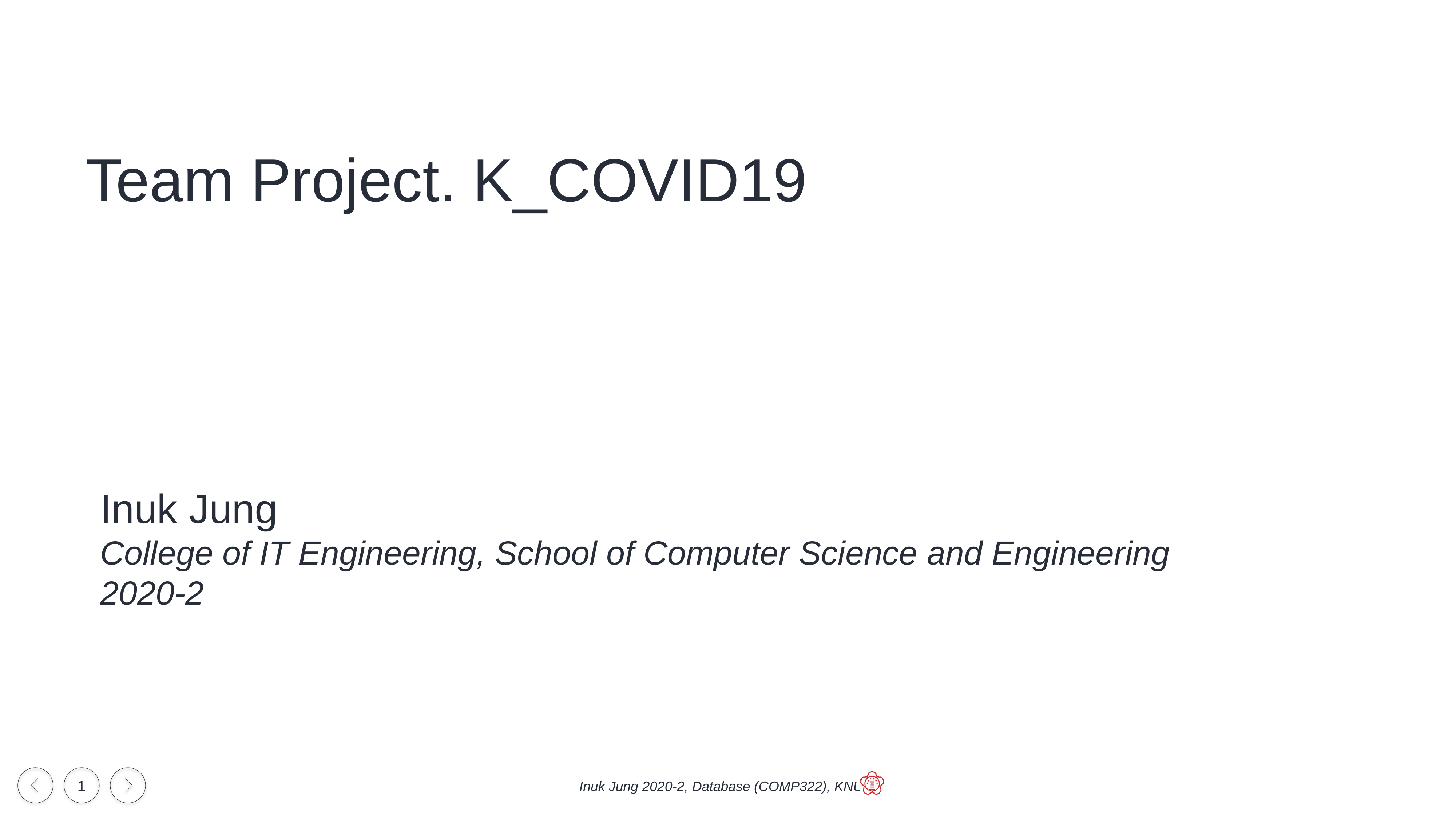

Team Project. K_COVID19
Inuk Jung
College of IT Engineering, School of Computer Science and Engineering
2020-2